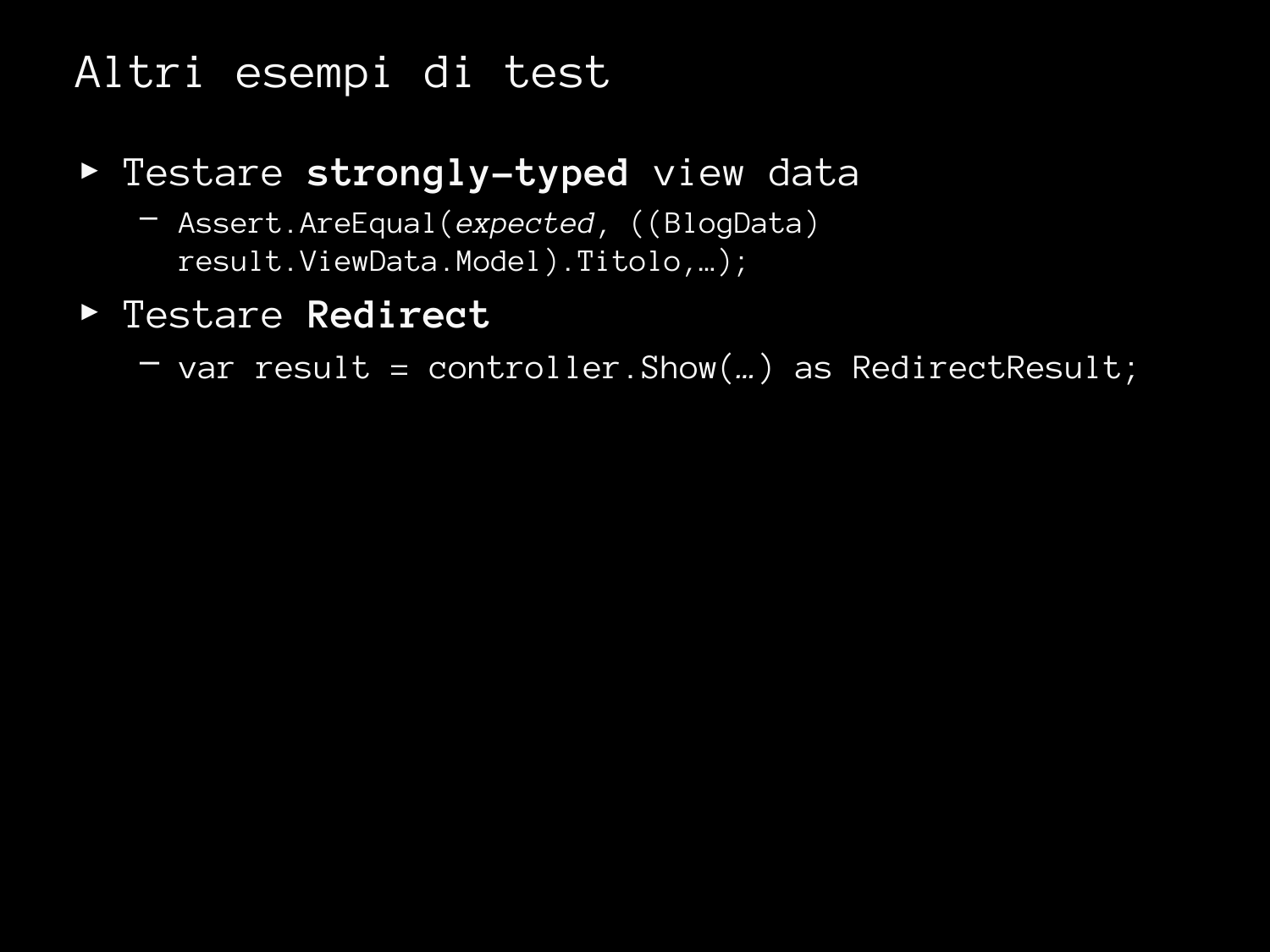

# Altri esempi di test
Testare strongly-typed view data
Assert.AreEqual(expected, ((BlogData) result.ViewData.Model).Titolo,…);
Testare Redirect
var result = controller.Show(…) as RedirectResult;
3